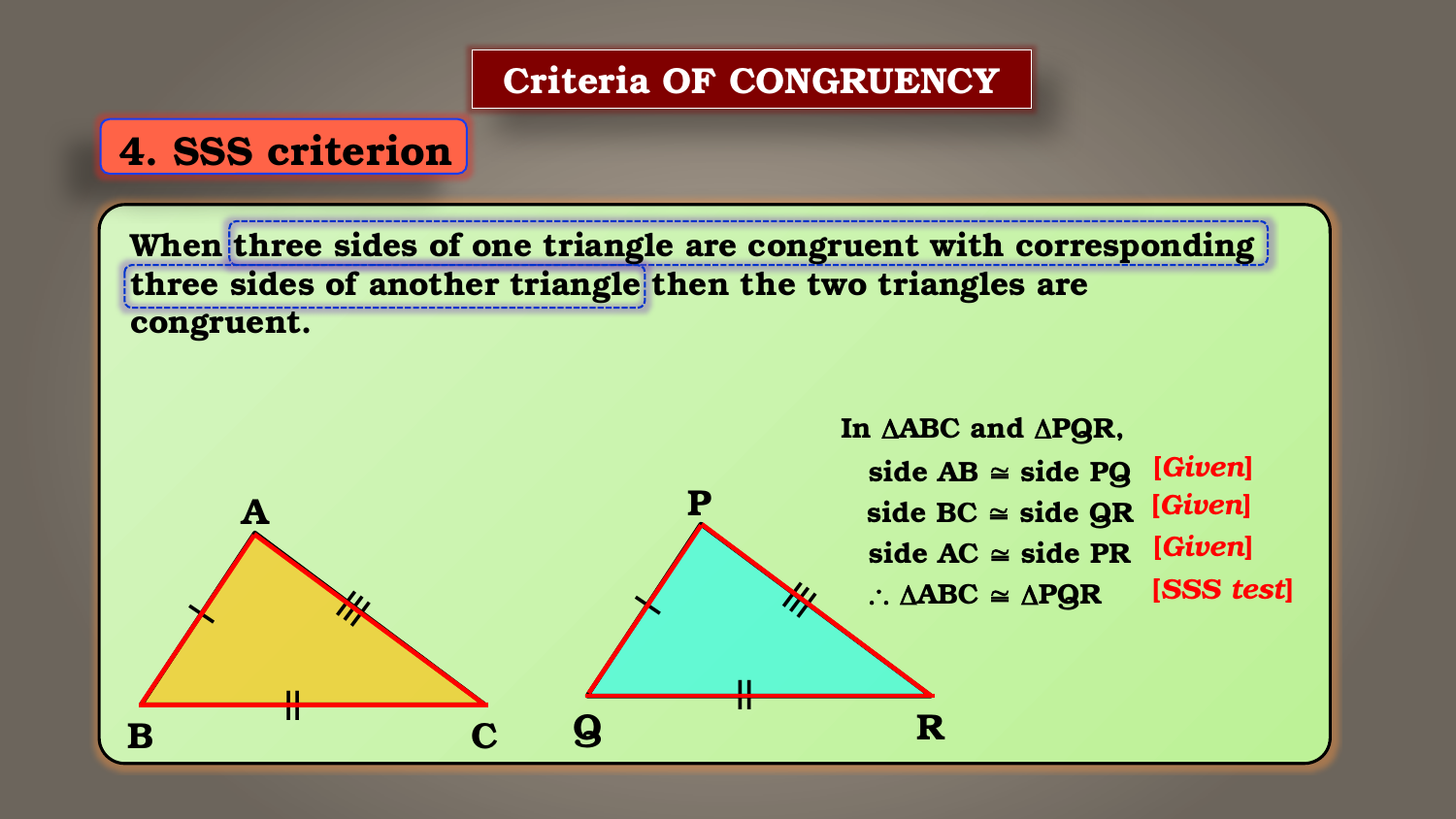

Criteria OF CONGRUENCY
4. SSS criterion

When three sides of one triangle are congruent with corresponding three sides of another triangle then the two triangles are
congruent.

In ΔABC and ΔPQR,
side AB ≅ side PQ
[Given]
P

Q
R
[Given]
side BC ≅ side QR
A

B
C
side AC ≅ side PR
[Given]
∴
ΔABC ≅ ΔPQR
[SSS test]
lll
l
lll
l
ll
ll